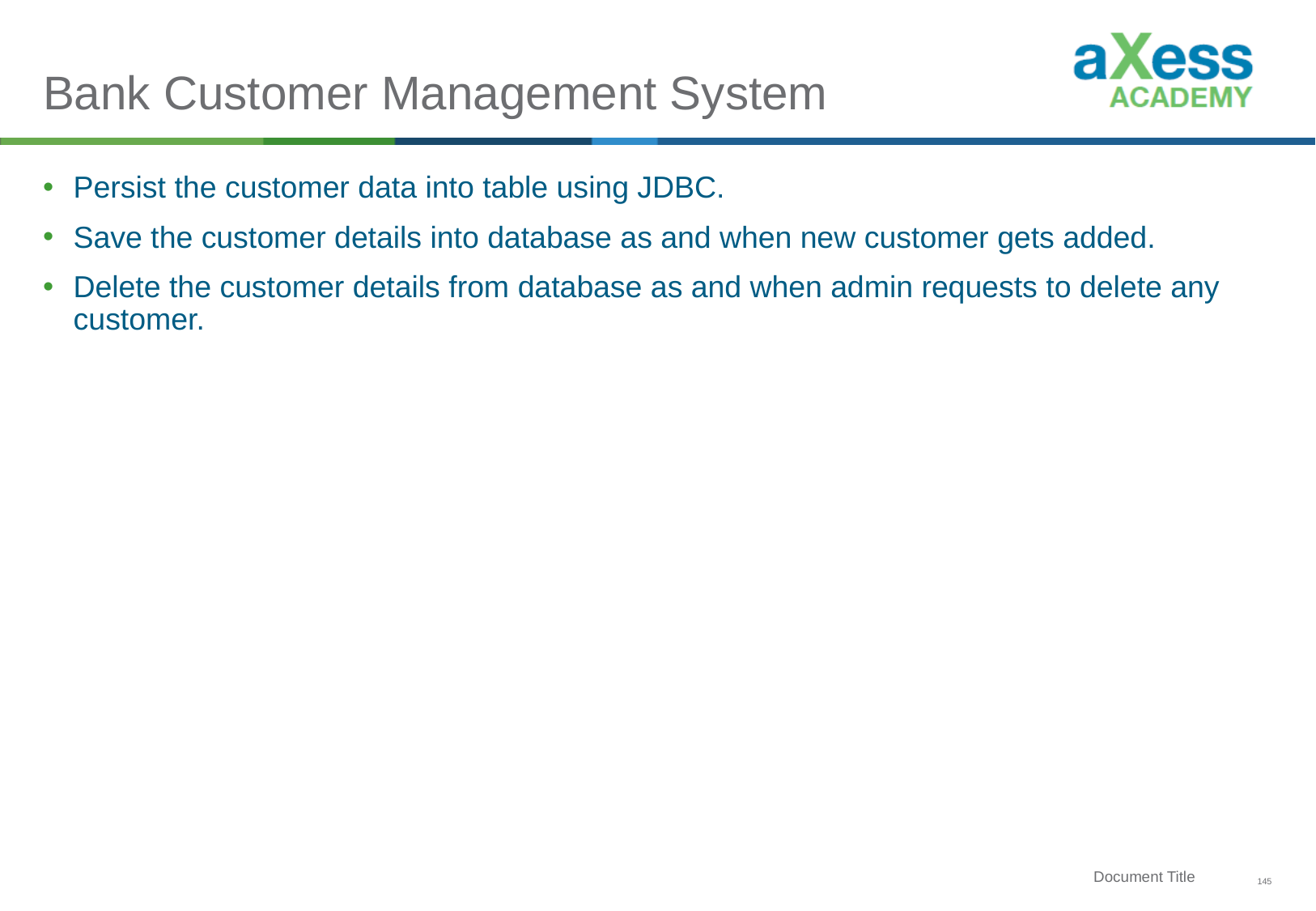

# Bank Customer Management System
Persist the customer data into table using JDBC.
Save the customer details into database as and when new customer gets added.
Delete the customer details from database as and when admin requests to delete any customer.